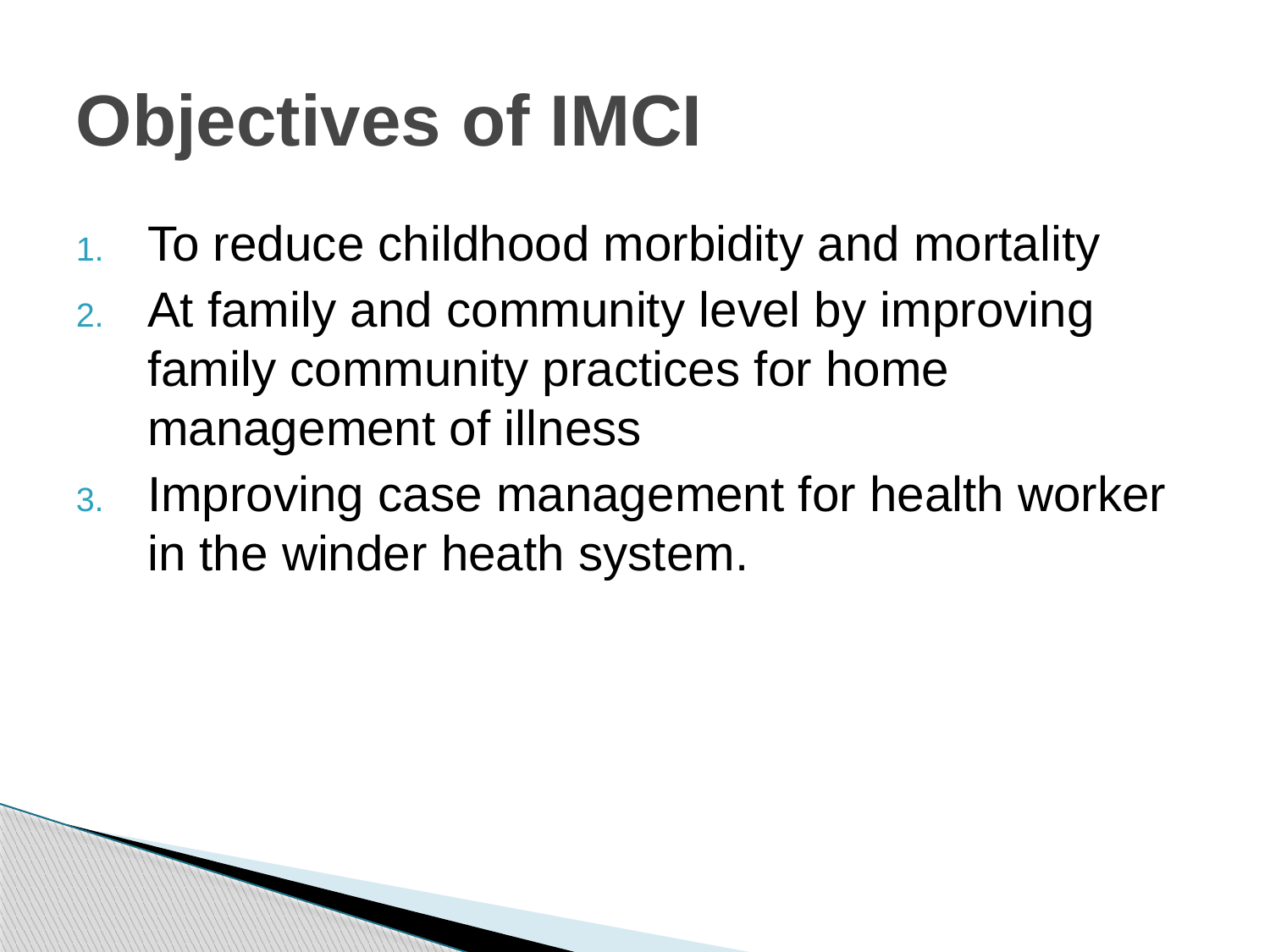

# Objectives of IMCI
To reduce childhood morbidity and mortality
At family and community level by improving family community practices for home management of illness
Improving case management for health worker in the winder heath system.